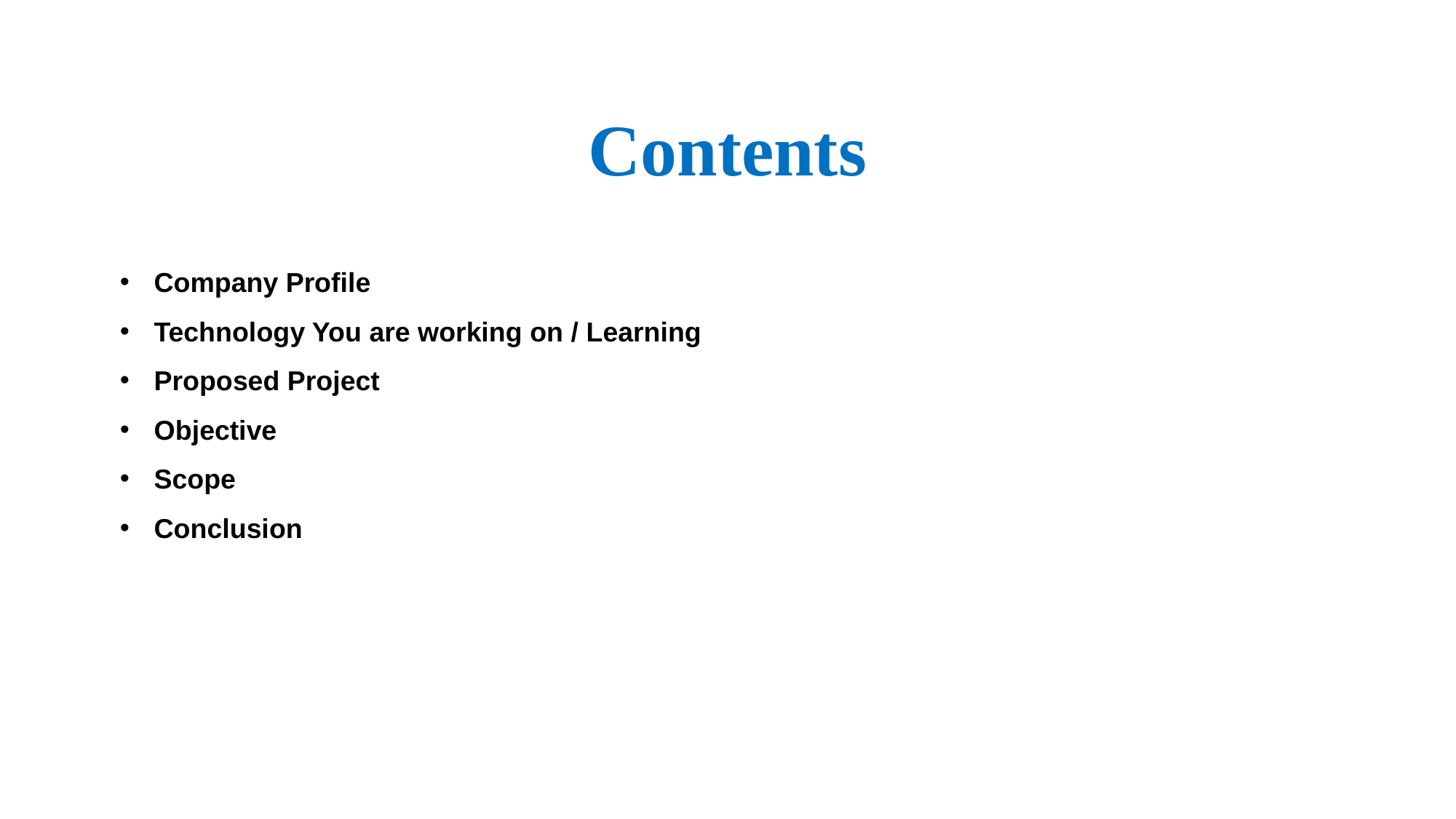

Contents
Company Profile
Technology You are working on / Learning
Proposed Project
Objective
Scope
Conclusion